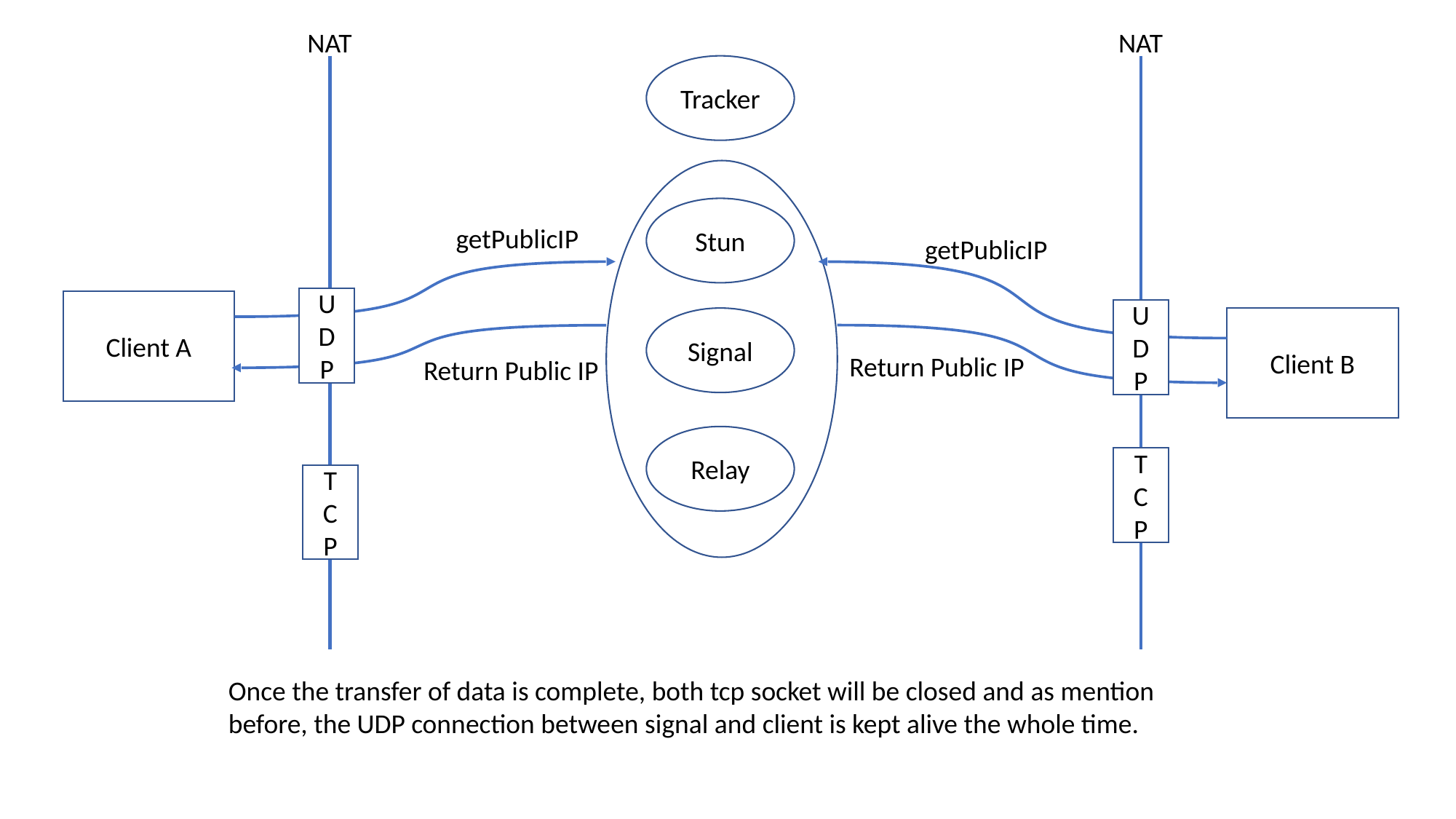

NAT
NAT
Tracker

Stun
getPublicIP
getPublicIP
UD
P
Client A
UD
P
Signal
Client B
Return Public IP
Return Public IP
Relay
T
C
P
T
C
P
Once the transfer of data is complete, both tcp socket will be closed and as mention before, the UDP connection between signal and client is kept alive the whole time.